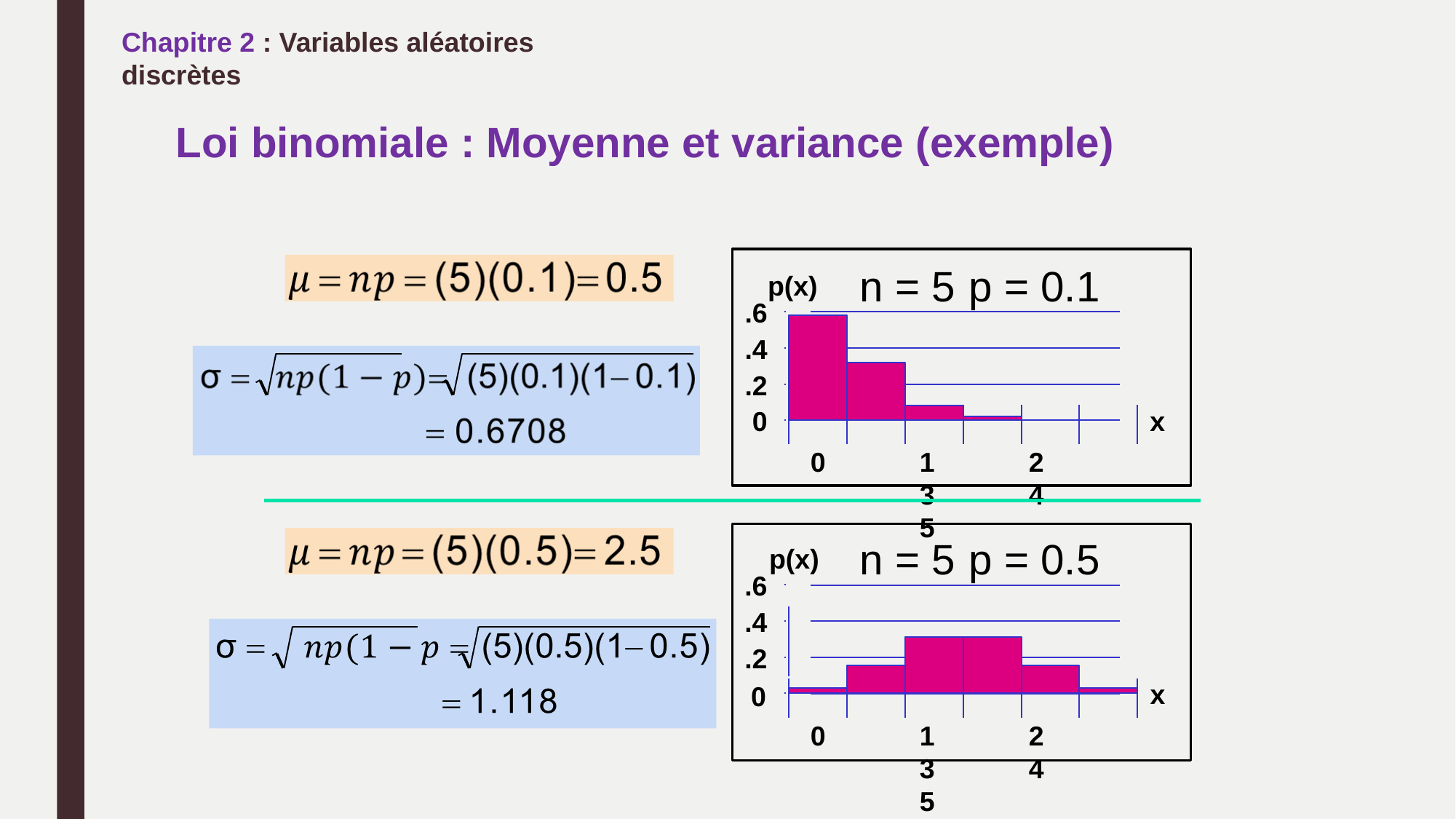

Chapitre 2 : Variables aléatoires discrètes
Loi binomiale : Moyenne et variance (exemple)

n = 5	p = 0.1
p(x)
.6
.4
.2
0

x
0	1	2	3	4	5

n = 5	p = 0.5
p(x)
.6
.4
.2
0

x
0	1	2	3	4	5
Ch. 4-37